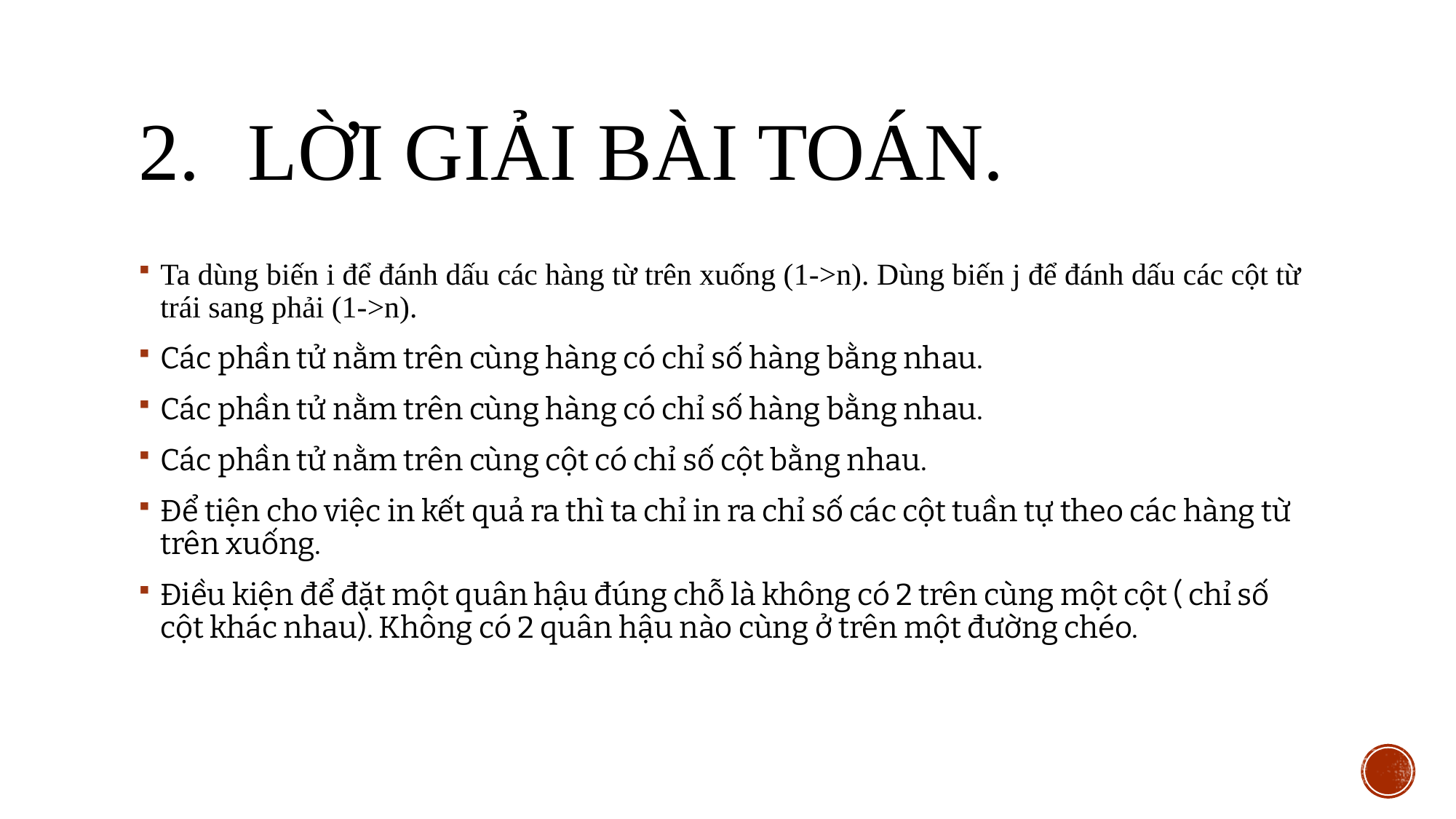

# Lời Giải bài toán.
Ta dùng biến i để đánh dấu các hàng từ trên xuống (1->n). Dùng biến j để đánh dấu các cột từ trái sang phải (1->n).
Các phần tử nằm trên cùng hàng có chỉ số hàng bằng nhau.
Các phần tử nằm trên cùng hàng có chỉ số hàng bằng nhau.
Các phần tử nằm trên cùng cột có chỉ số cột bằng nhau.
Để tiện cho việc in kết quả ra thì ta chỉ in ra chỉ số các cột tuần tự theo các hàng từ trên xuống.
Điều kiện để đặt một quân hậu đúng chỗ là không có 2 trên cùng một cột ( chỉ số cột khác nhau). Không có 2 quân hậu nào cùng ở trên một đường chéo.